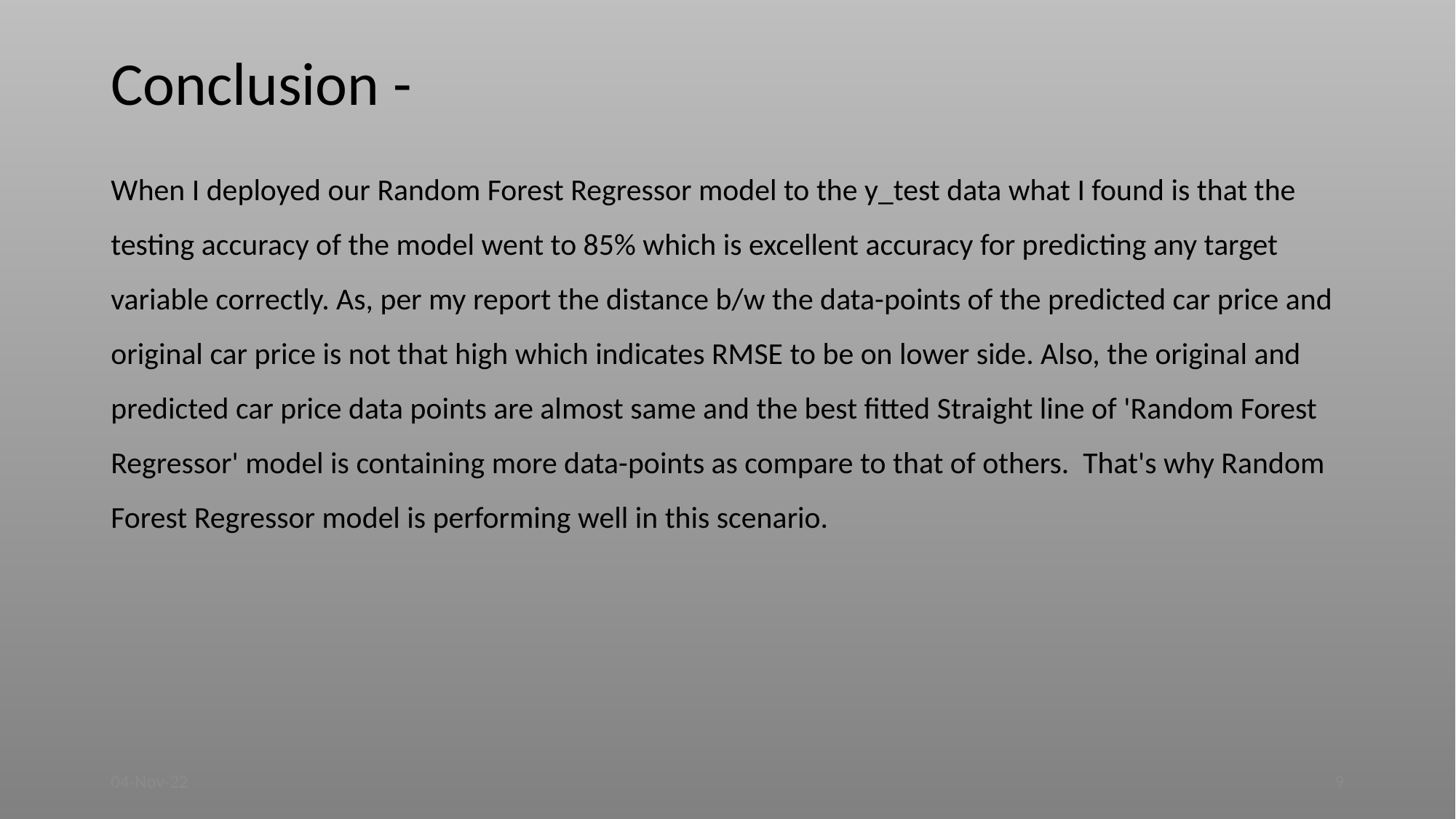

# Conclusion -
When I deployed our Random Forest Regressor model to the y_test data what I found is that the testing accuracy of the model went to 85% which is excellent accuracy for predicting any target variable correctly. As, per my report the distance b/w the data-points of the predicted car price and original car price is not that high which indicates RMSE to be on lower side. Also, the original and predicted car price data points are almost same and the best fitted Straight line of 'Random Forest Regressor' model is containing more data-points as compare to that of others.  That's why Random Forest Regressor model is performing well in this scenario.
04-Nov-22
9